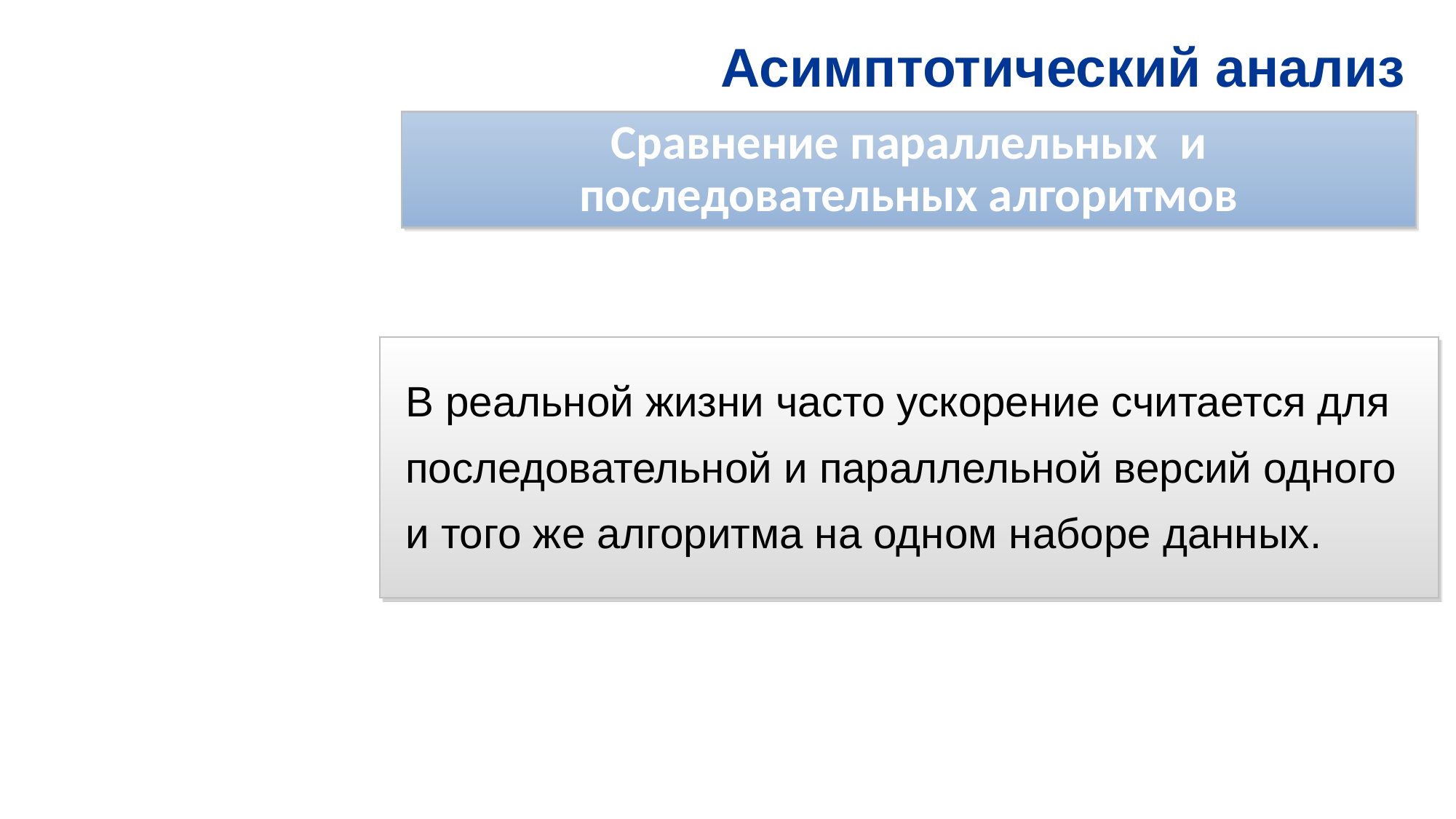

Асимптотический анализ
Сравнение параллельных  и последовательных алгоритмов
В реальной жизни часто ускорение считается для последовательной и параллельной версий одного и того же алгоритма на одном наборе данных.